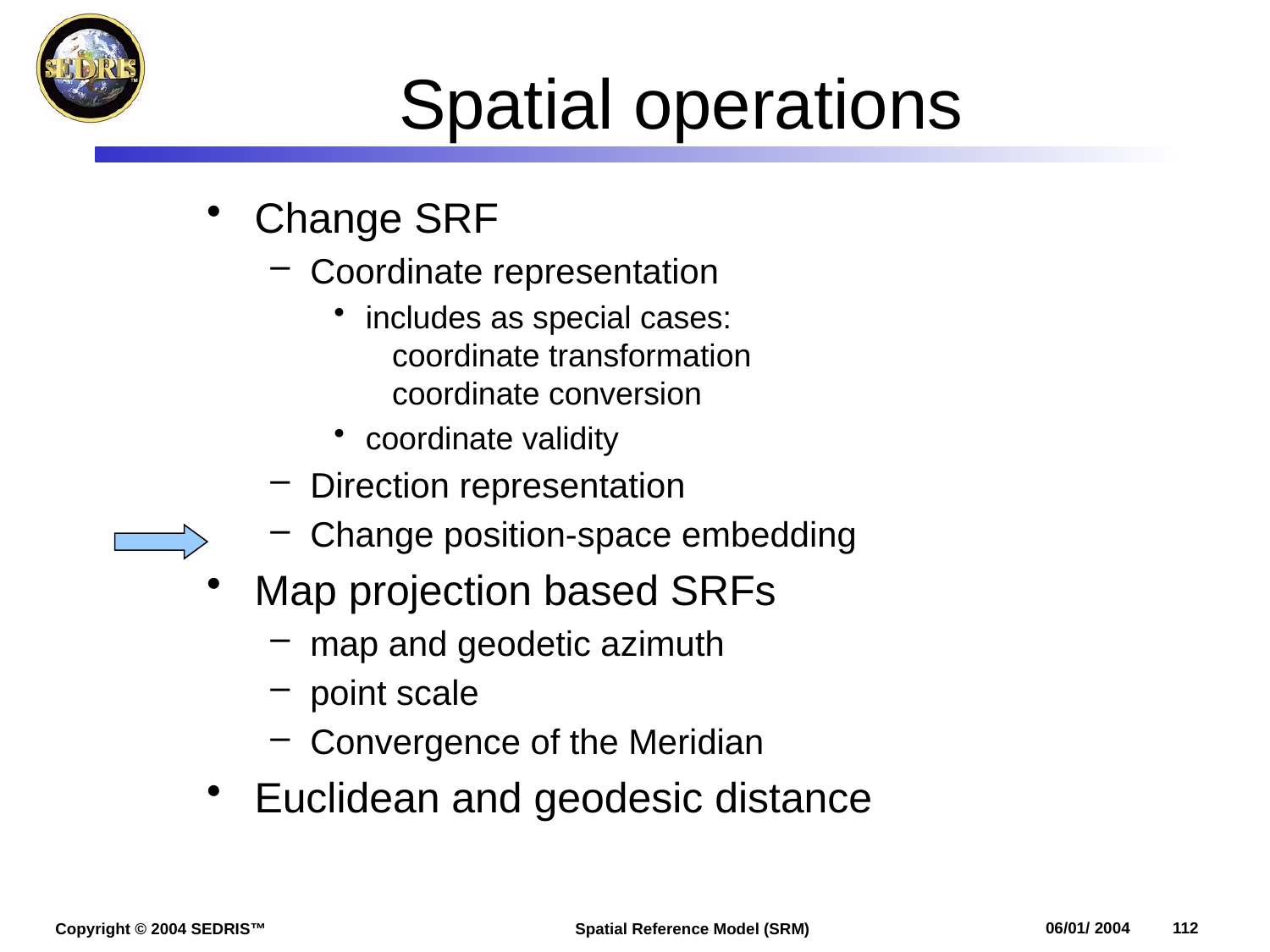

# Spatial operations
Change SRF
Coordinate representation
includes as special cases:
   coordinate transformation
   coordinate conversion
coordinate validity
Direction representation
Change position-space embedding
Map projection based SRFs
map and geodetic azimuth
point scale
Convergence of the Meridian
Euclidean and geodesic distance